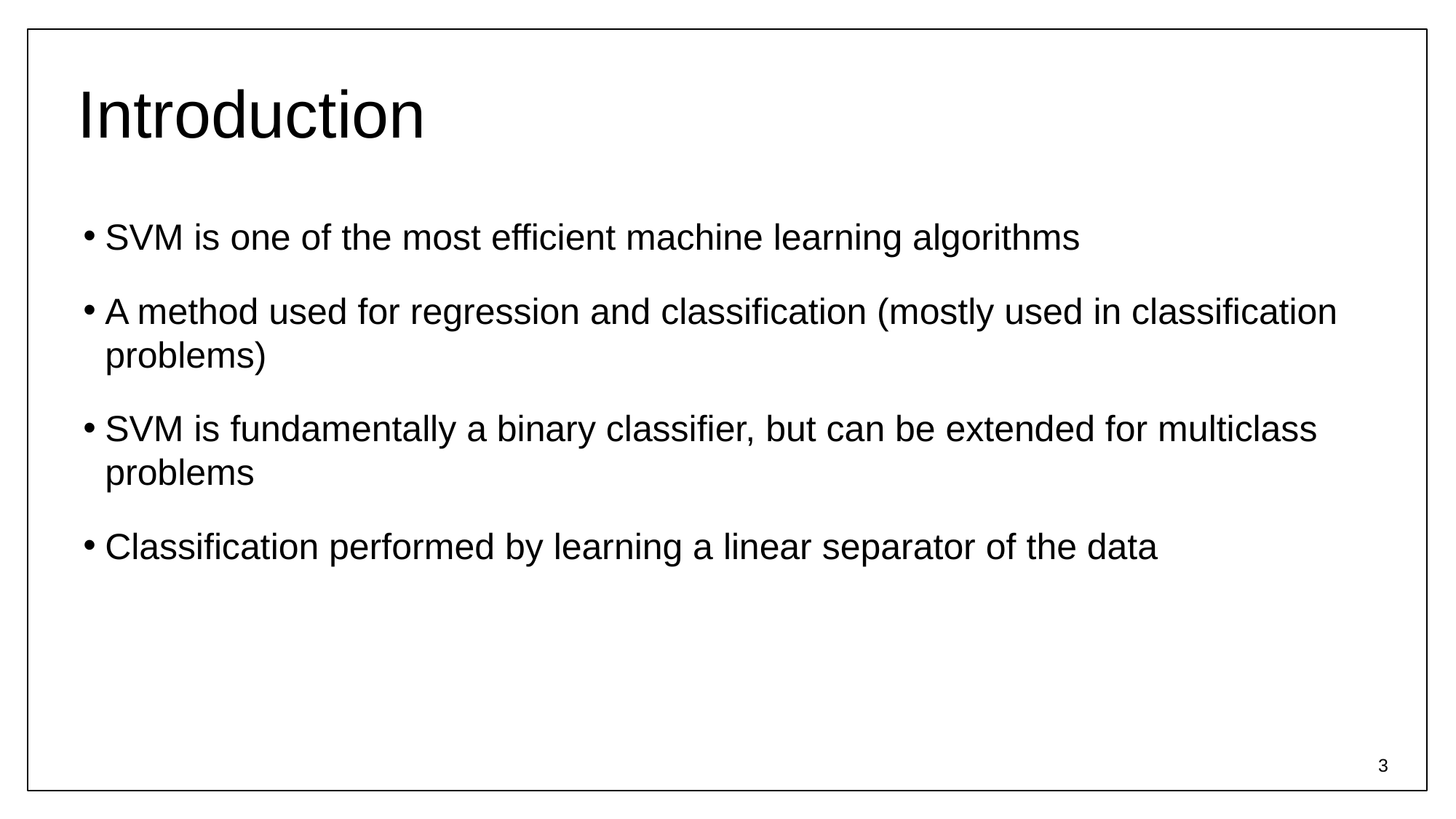

# Introduction
SVM is one of the most efficient machine learning algorithms
A method used for regression and classification (mostly used in classification problems)
SVM is fundamentally a binary classifier, but can be extended for multiclass problems
Classification performed by learning a linear separator of the data
3